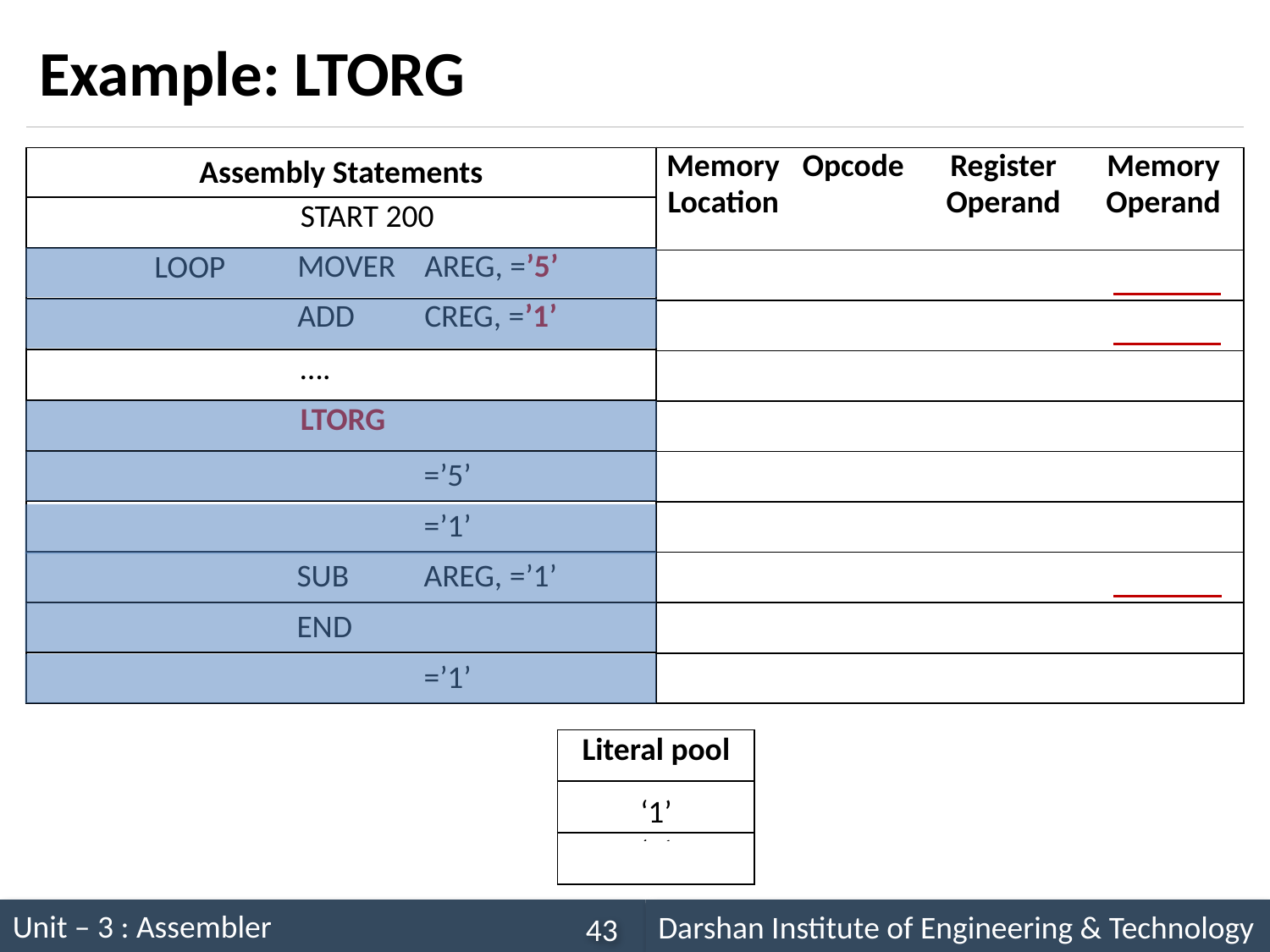

# Example: LTORG
| Assembly Statements |  |  |
| --- | --- | --- |
|  |  | START 200 |
|  | LOOP | MOVER AREG, =’5’ |
|  |  | ADD CREG, =’1’ |
|  |  | …. |
|  |  | LTORG |
|  |  | =’5’ |
|  |  | =’1’ |
|  |  | SUB AREG, =’1’ |
|  |  | END |
|  |  | =’1’ |
| Memory Location | Opcode | Register Operand | Memory Operand |
| --- | --- | --- | --- |
| 200) | 04 | 1 | 211 |
| 201) | 01 | 3 | 212 |
|  |  |  |  |
|  |  |  |  |
| 211) | 00 | 0 | 005 |
| 212) | 00 | 0 | 001 |
| 214) | 02 | 1 | 219 |
|  |  |  |  |
| 219) | 00 | 0 | 001 |

| Literal pool |
| --- |
| ‘5’ |
| ‘1’ |
‘1’